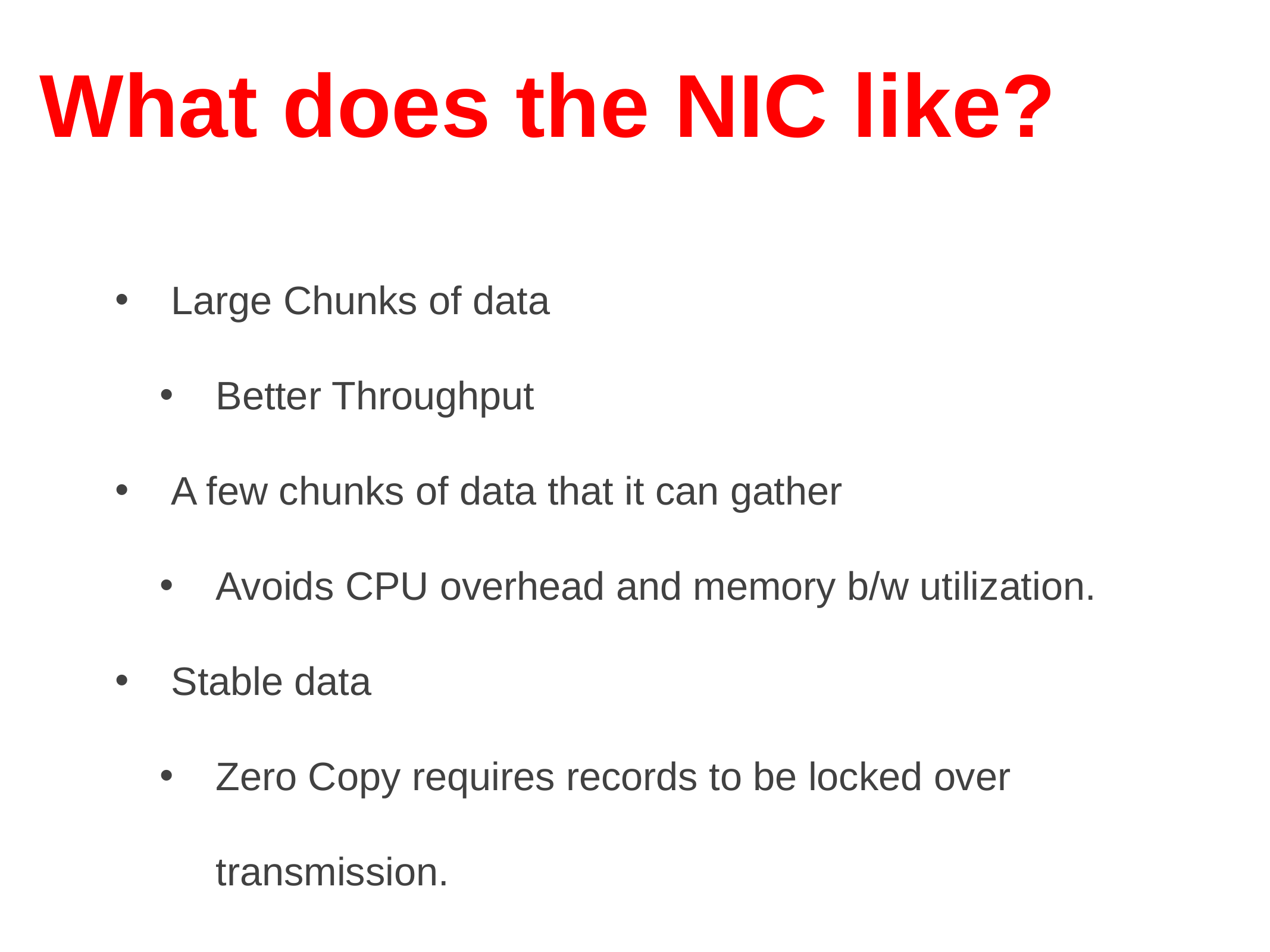

# What does the NIC like?
Large Chunks of data
Better Throughput
A few chunks of data that it can gather
Avoids CPU overhead and memory b/w utilization.
Stable data
Zero Copy requires records to be locked over transmission.